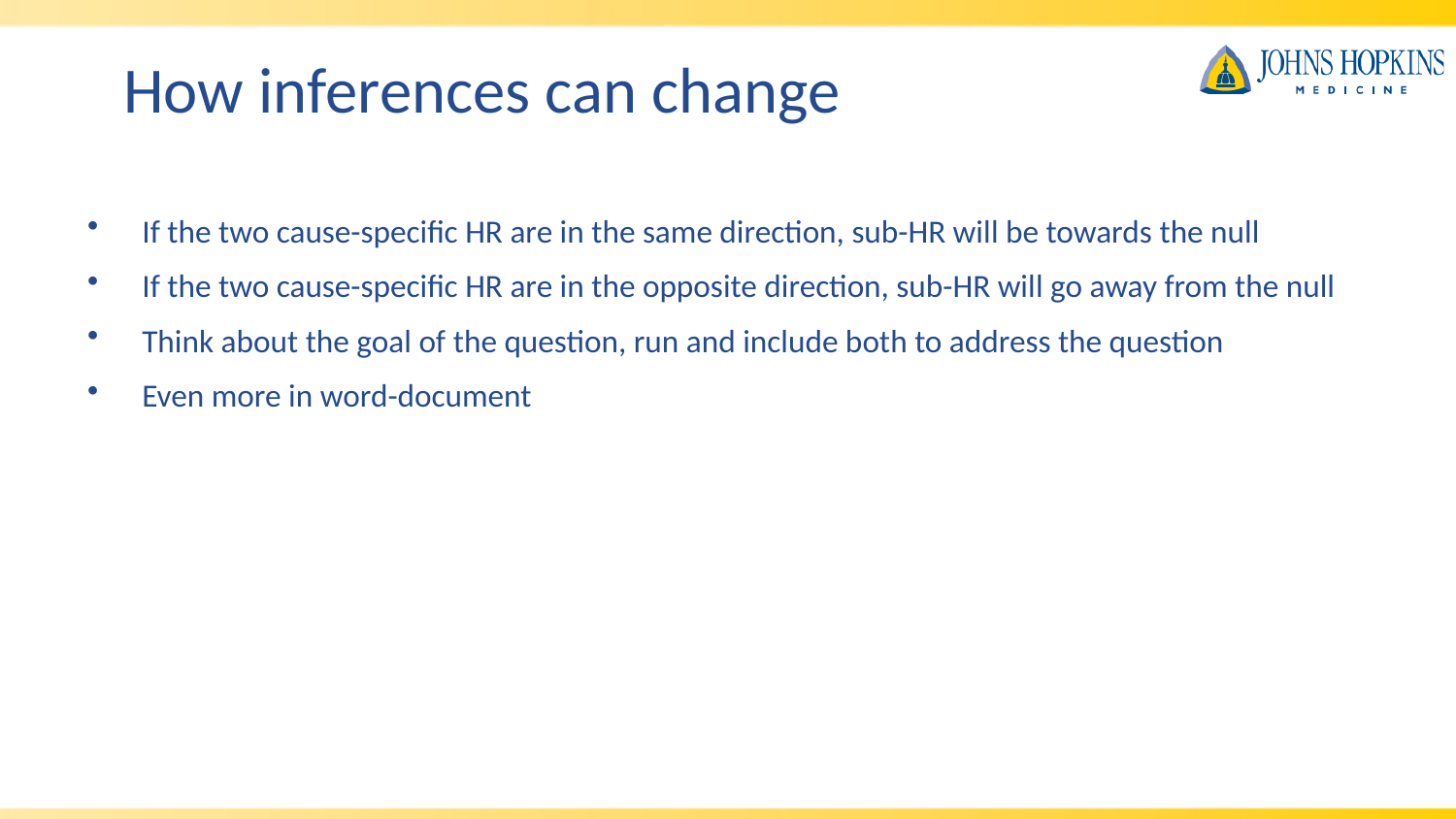

# How inferences can change
If the two cause-specific HR are in the same direction, sub-HR will be towards the null
If the two cause-specific HR are in the opposite direction, sub-HR will go away from the null
Think about the goal of the question, run and include both to address the question
Even more in word-document